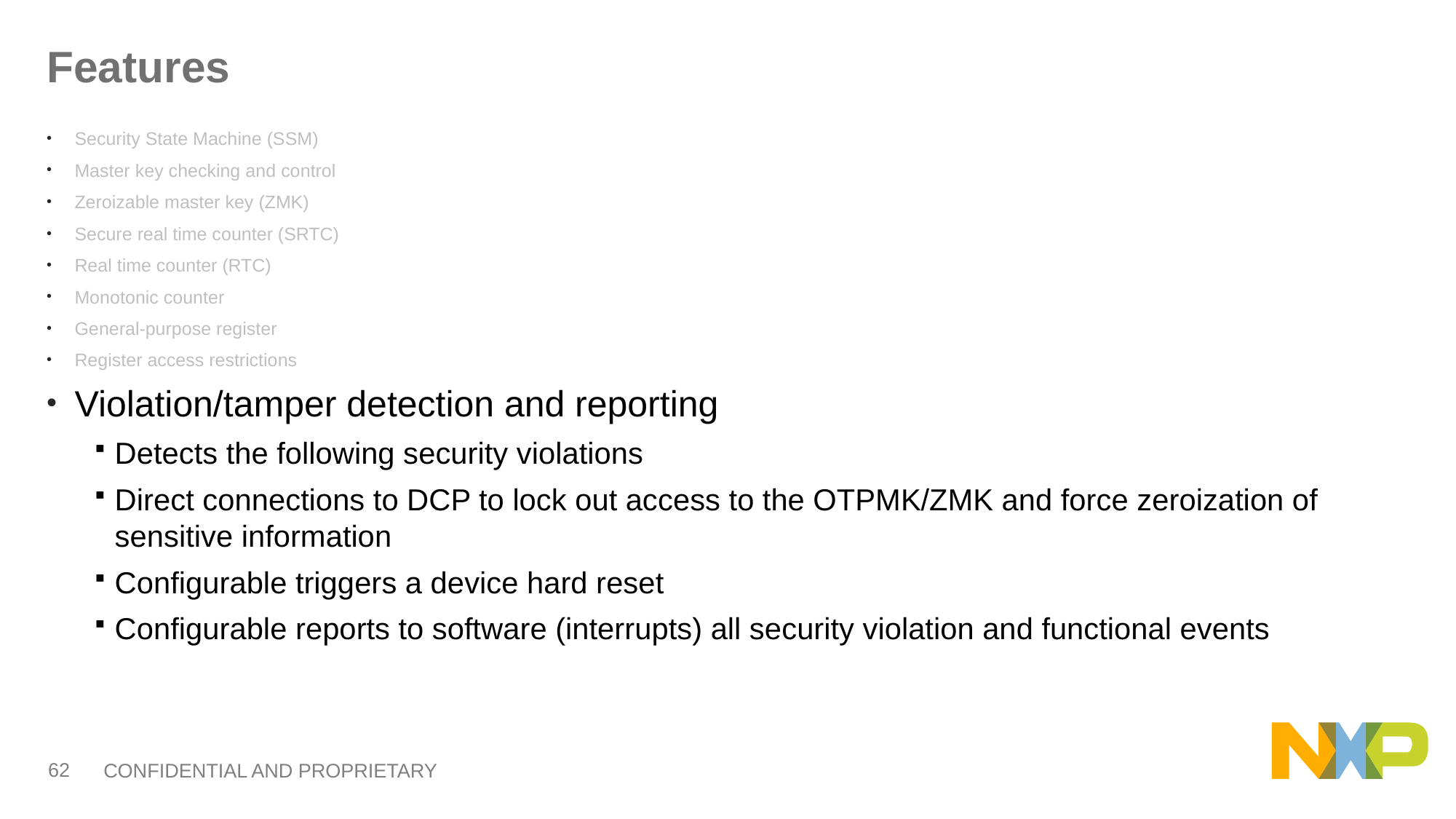

# Features
Security State Machine (SSM)
Master key checking and control
Zeroizable master key (ZMK)
Secure real time counter (SRTC)
Real time counter (RTC)
Monotonic counter
General-purpose register
Register access restrictions
Violation/tamper detection and reporting
Detects the following security violations
Direct connections to DCP to lock out access to the OTPMK/ZMK and force zeroization of sensitive information
Configurable triggers a device hard reset
Configurable reports to software (interrupts) all security violation and functional events